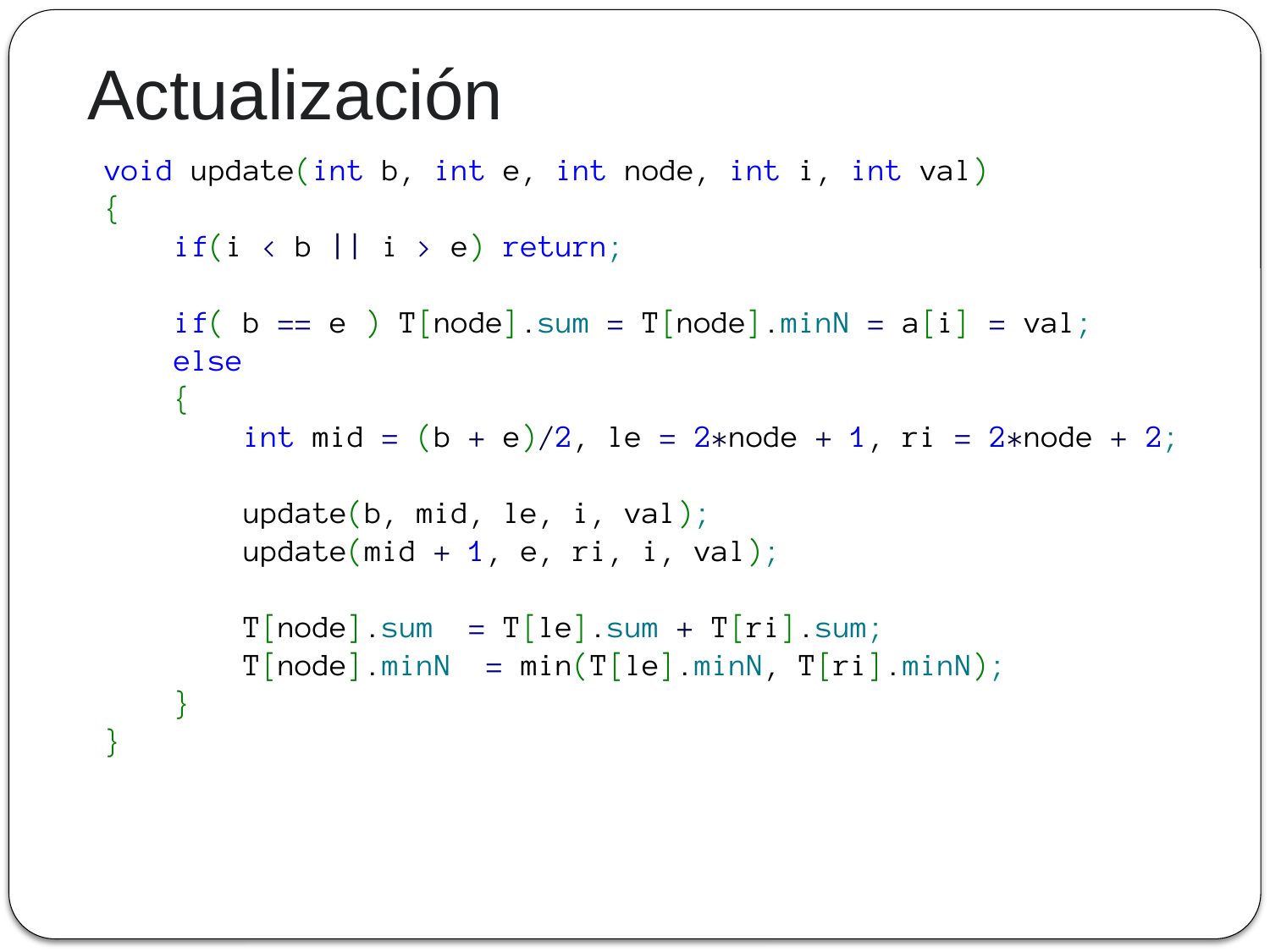

# Actualización
void update(int b, int e, int node, int i, int val)
{
    if(i < b || i > e) return;

    if( b == e ) T[node].sum = T[node].minN = a[i] = val;
    else
    {
        int mid = (b + e)/2, le = 2*node + 1, ri = 2*node + 2;

        update(b, mid, le, i, val);
        update(mid + 1, e, ri, i, val);

        T[node].sum  = T[le].sum + T[ri].sum;
        T[node].minN  = min(T[le].minN, T[ri].minN);
    }
}